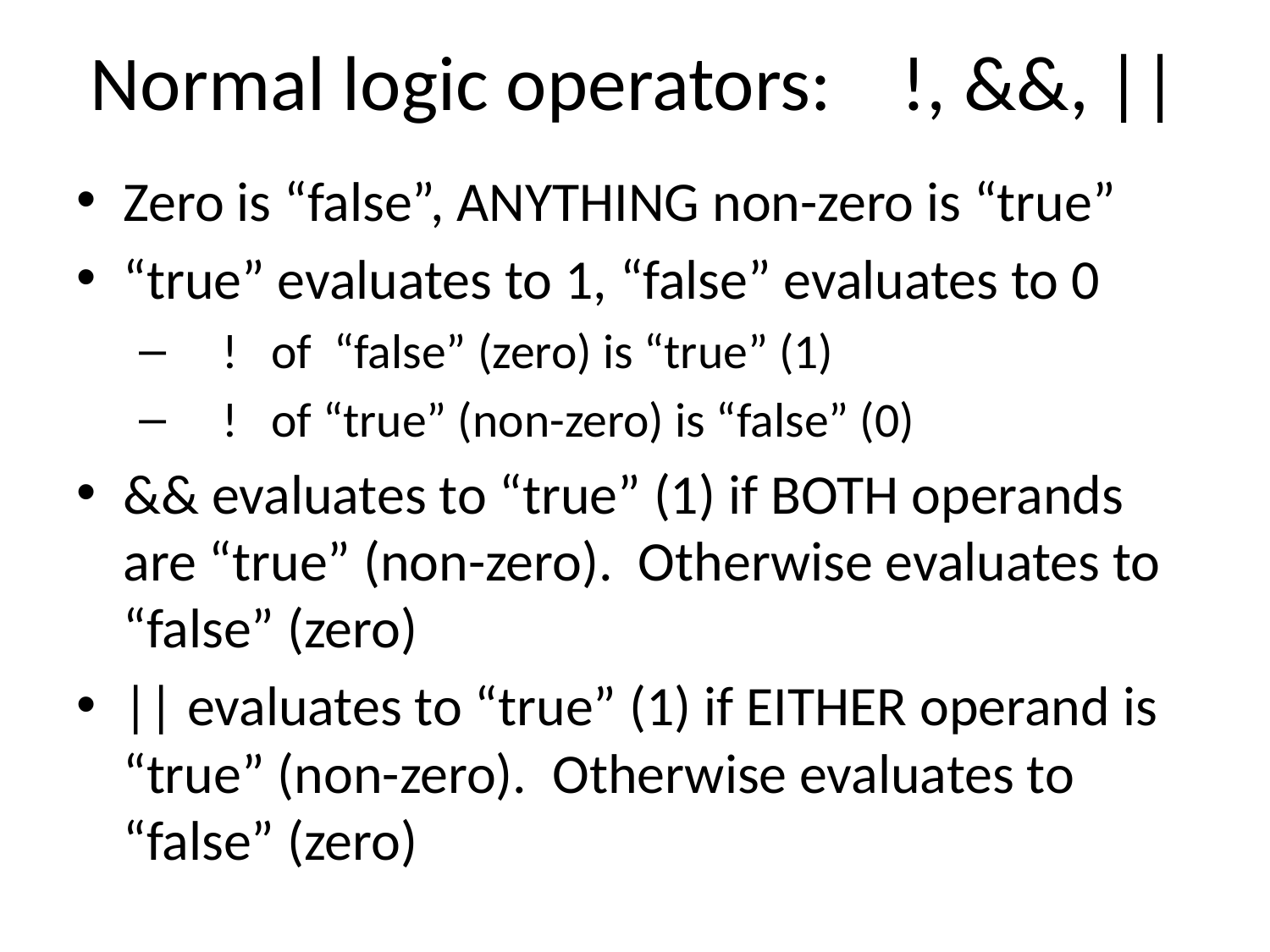

# Normal logic operators:    !, &&, ||
Zero is “false”, ANYTHING non-zero is “true”
“true” evaluates to 1, “false” evaluates to 0
    !   of  “false” (zero) is “true” (1)
    !   of “true” (non-zero) is “false” (0)
&& evaluates to “true” (1) if BOTH operands are “true” (non-zero).  Otherwise evaluates to “false” (zero)
|| evaluates to “true” (1) if EITHER operand is “true” (non-zero).  Otherwise evaluates to “false” (zero)